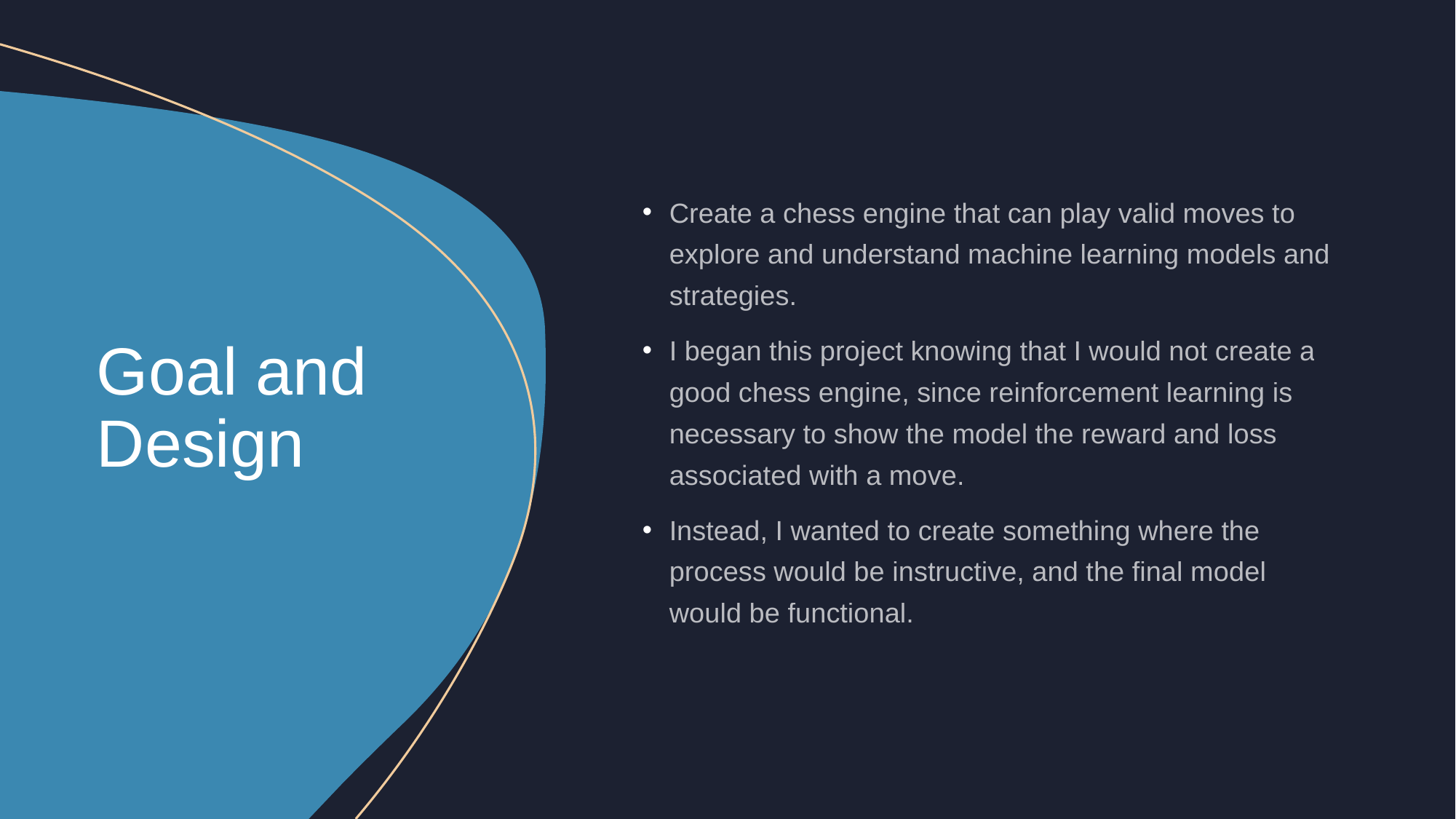

Create a chess engine that can play valid moves to explore and understand machine learning models and strategies.
I began this project knowing that I would not create a good chess engine, since reinforcement learning is necessary to show the model the reward and loss associated with a move.
Instead, I wanted to create something where the process would be instructive, and the final model would be functional.

# Goal and Design